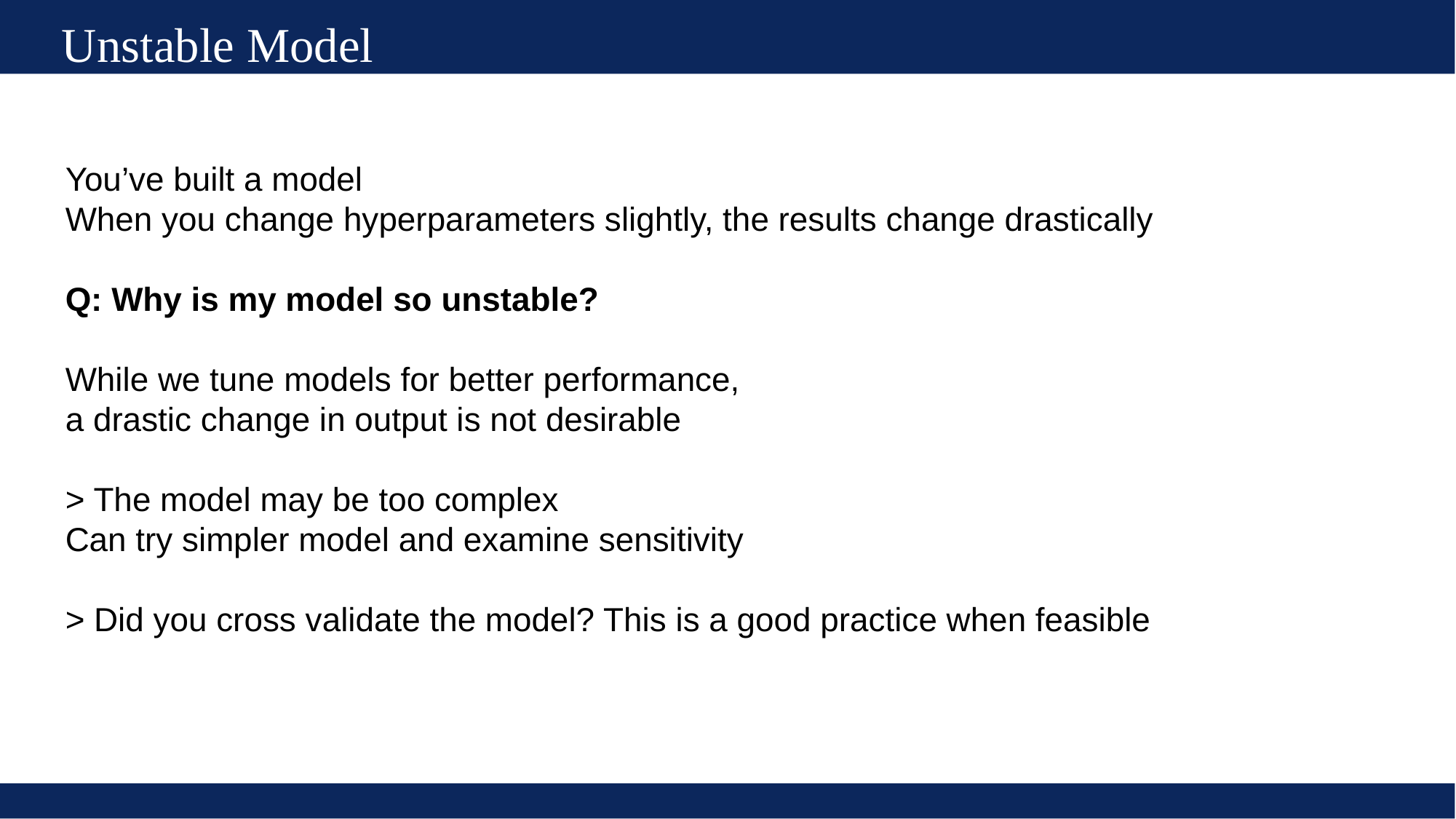

Unstable Model
You’ve built a model
When you change hyperparameters slightly, the results change drastically

Q: Why is my model so unstable?

While we tune models for better performance,
a drastic change in output is not desirable

> The model may be too complex
Can try simpler model and examine sensitivity

> Did you cross validate the model? This is a good practice when feasible